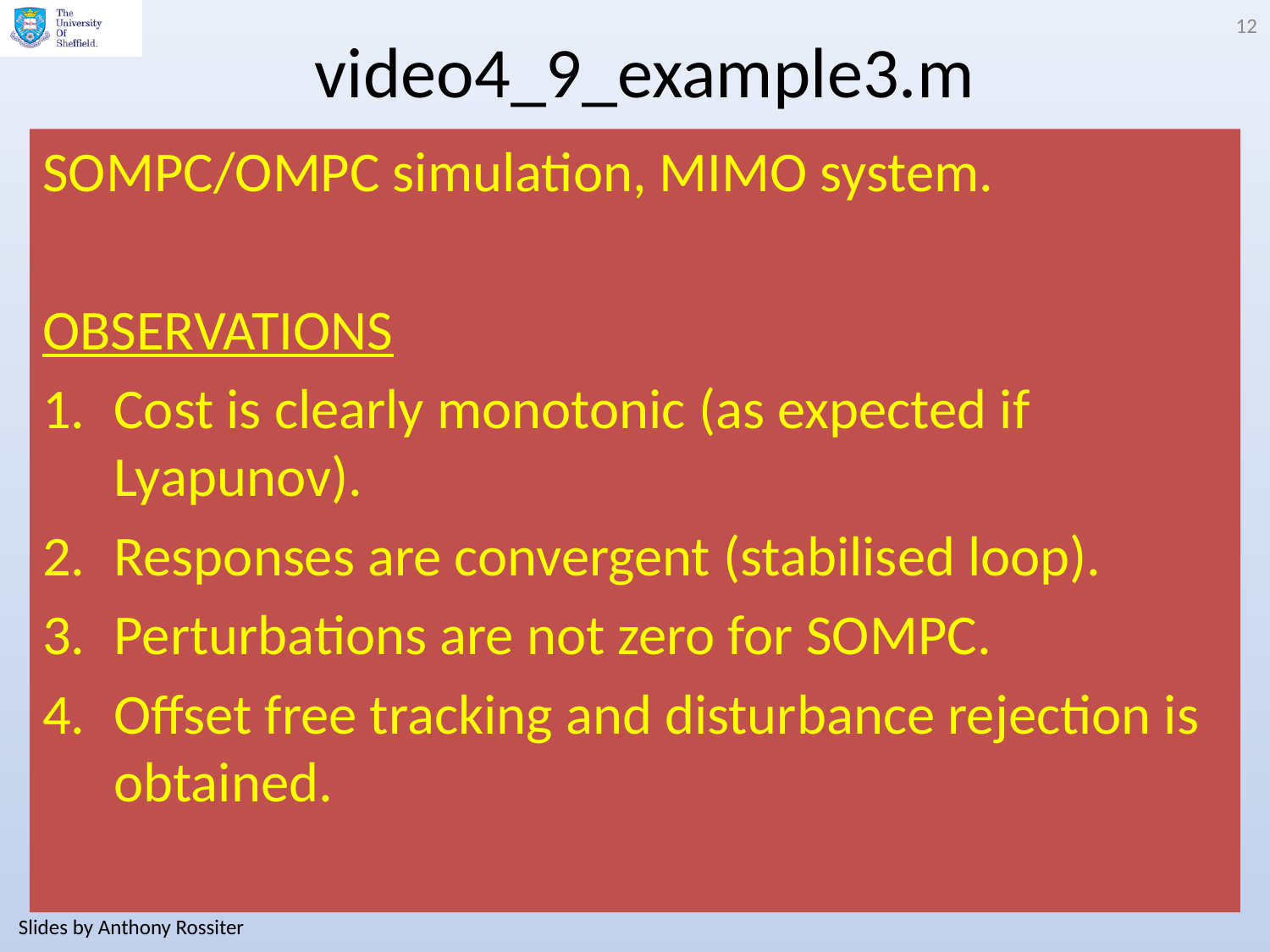

12
# video4_9_example3.m
SOMPC/OMPC simulation, MIMO system.

OBSERVATIONS
Cost is clearly monotonic (as expected if Lyapunov).
Responses are convergent (stabilised loop).
Perturbations are not zero for SOMPC.
Offset free tracking and disturbance rejection is obtained.
Slides by Anthony Rossiter